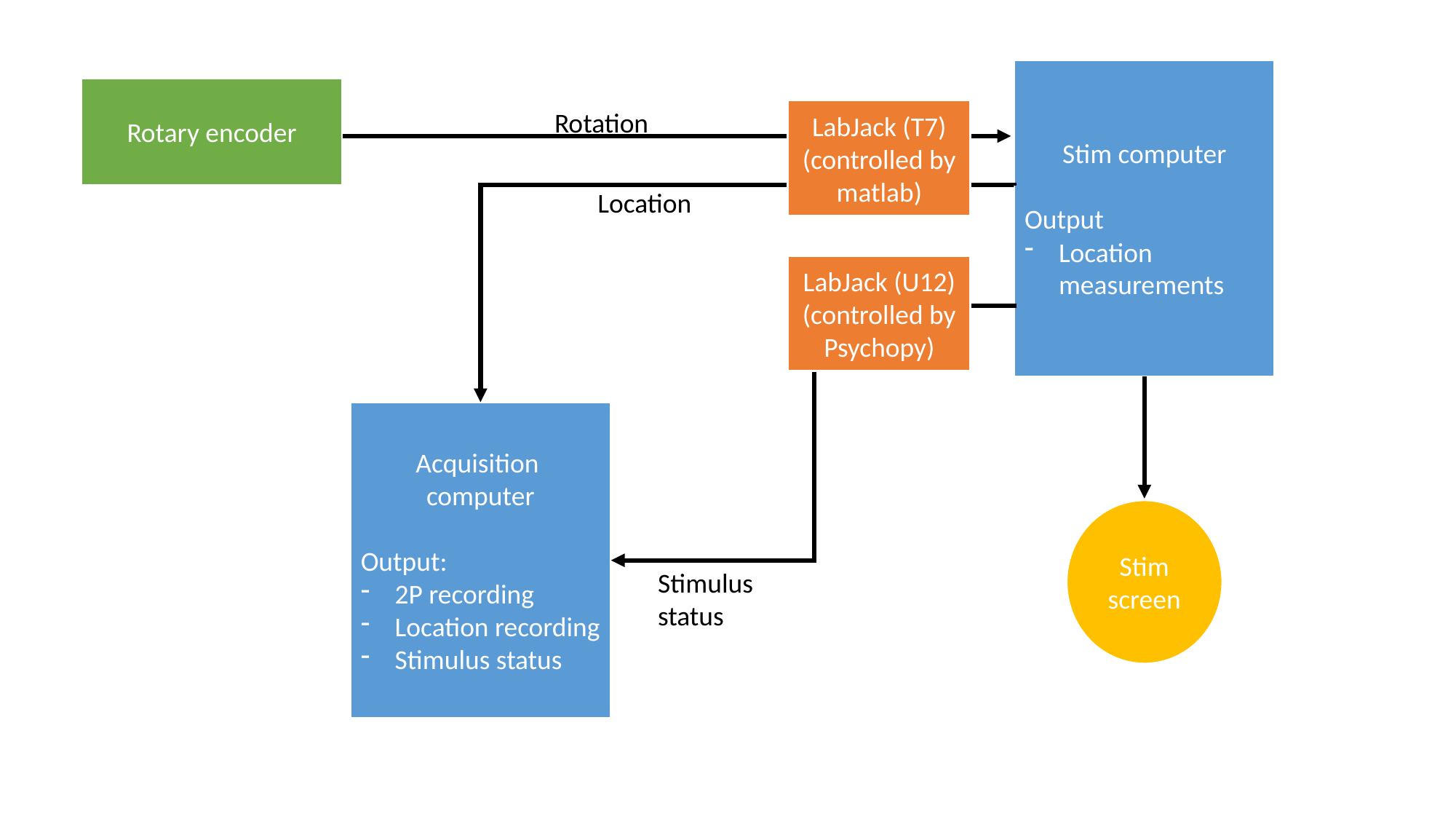

Stim computer

Output
Location measurements
Rotary encoder
LabJack (T7)
(controlled by matlab)
Rotation
Location
LabJack (U12)
(controlled by Psychopy)
Acquisition
computer

Output:
2P recording
Location recording
Stimulus status
Stim screen
Stimulus status